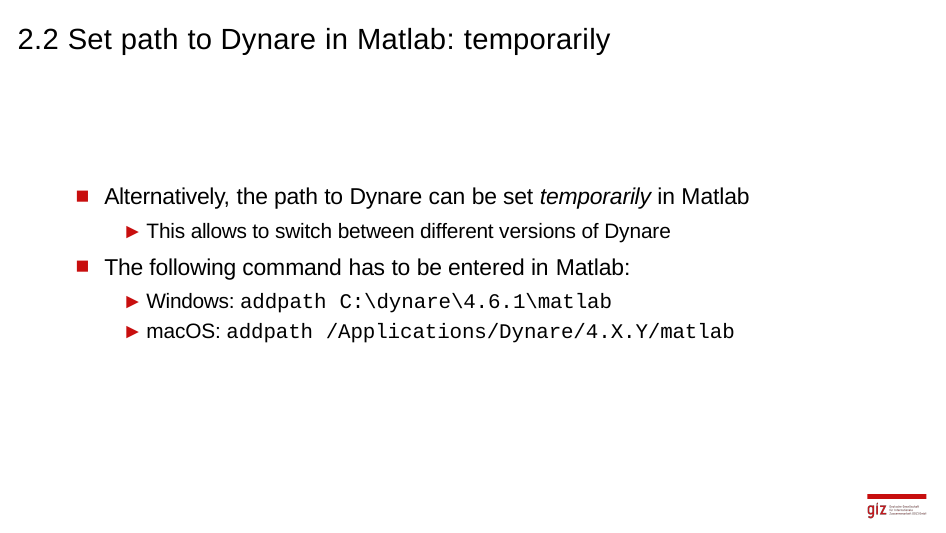

# 2.2 Set path to Dynare in Matlab: temporarily
Alternatively, the path to Dynare can be set temporarily in Matlab
► This allows to switch between different versions of Dynare
The following command has to be entered in Matlab:
► Windows: addpath C:\dynare\4.6.1\matlab
► macOS: addpath /Applications/Dynare/4.X.Y/matlab